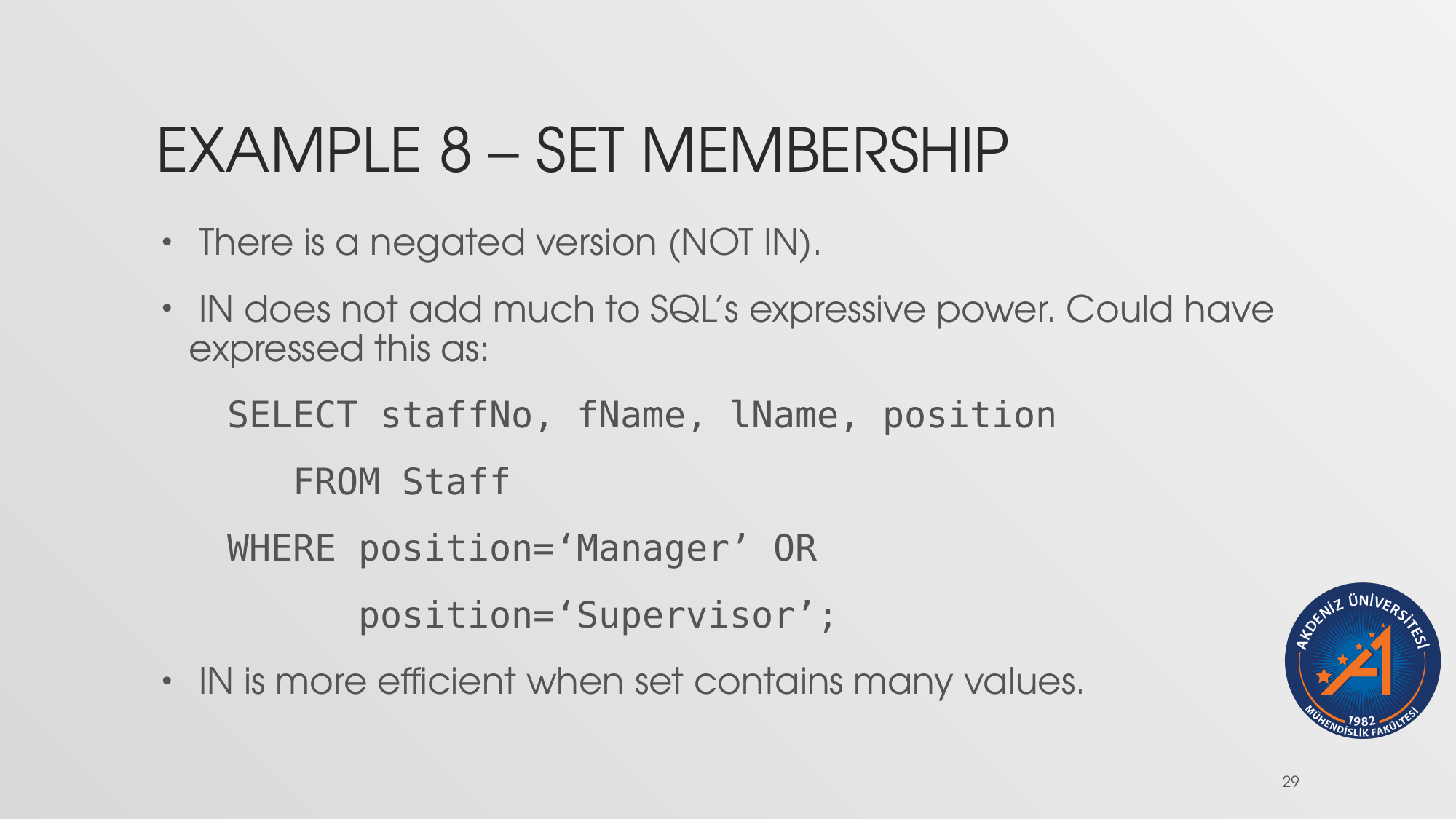

# Example 8 – Set Membership
 There is a negated version (NOT IN).
 IN does not add much to SQL’s expressive power. Could have expressed this as:
   SELECT staffNo, fName, lName, position
	 FROM Staff
   WHERE position=‘Manager’ OR
         position=‘Supervisor’;
 IN is more efficient when set contains many values.
29